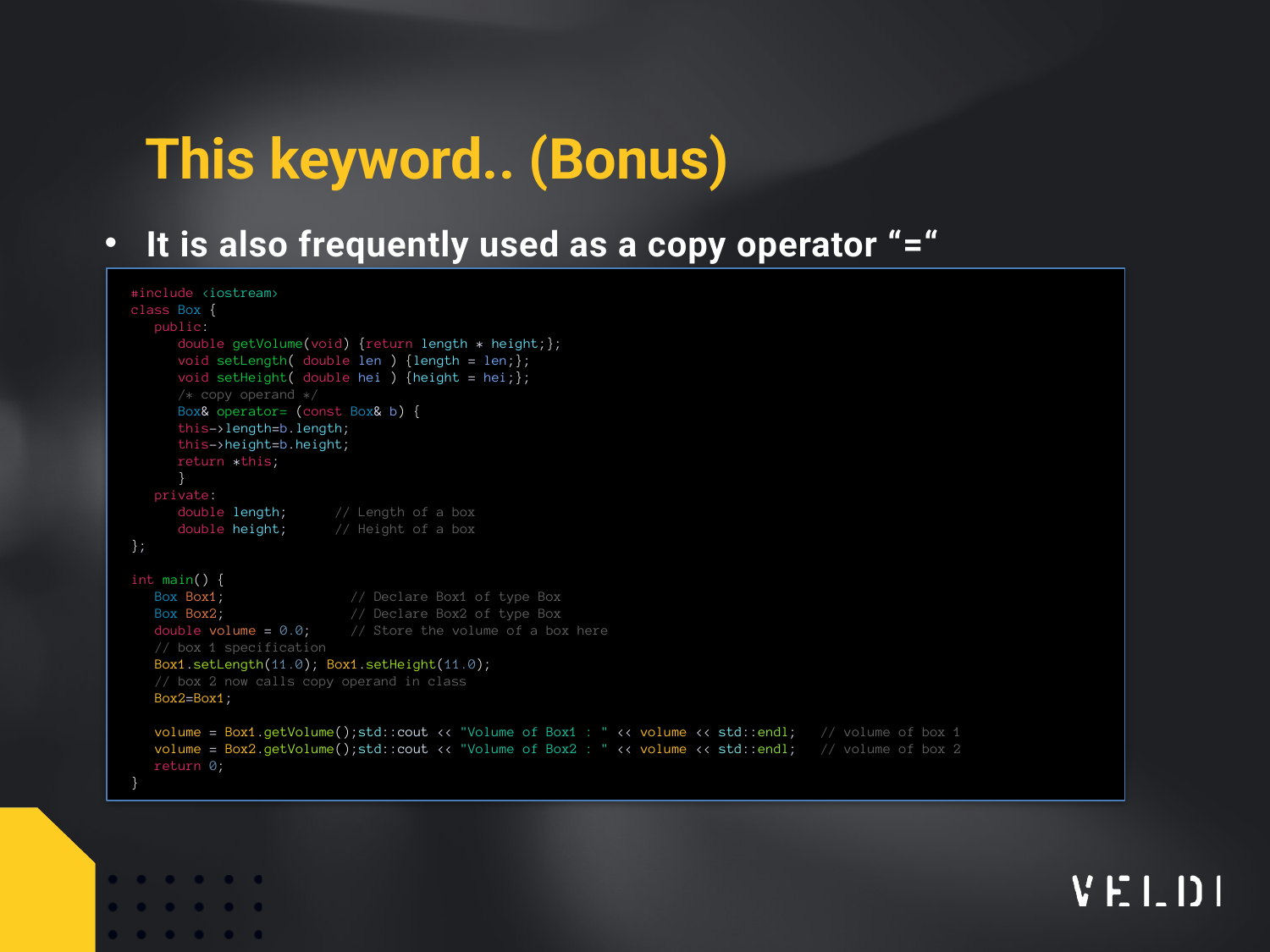

This keyword.. (Bonus)
It is also frequently used as a copy operator “=“

#include <iostream>
class Box {
   public:
      double getVolume(void) {return length * height;};
      void setLength( double len ) {length = len;};
      void setHeight( double hei ) {height = hei;};
      /* copy operand */
      Box& operator= (const Box& b) {
      this->length=b.length;
      this->height=b.height;
      return *this;
      }
   private:
      double length;      // Length of a box
      double height;      // Height of a box
};

int main() {
   Box Box1;                // Declare Box1 of type Box
   Box Box2;                // Declare Box2 of type Box
   double volume = 0.0;     // Store the volume of a box here
   // box 1 specification
   Box1.setLength(11.0); Box1.setHeight(11.0);
   // box 2 now calls copy operand in class
   Box2=Box1;

   volume = Box1.getVolume();std::cout << "Volume of Box1 : " << volume << std::endl;   // volume of box 1
   volume = Box2.getVolume();std::cout << "Volume of Box2 : " << volume << std::endl;   // volume of box 2
   return 0;
}